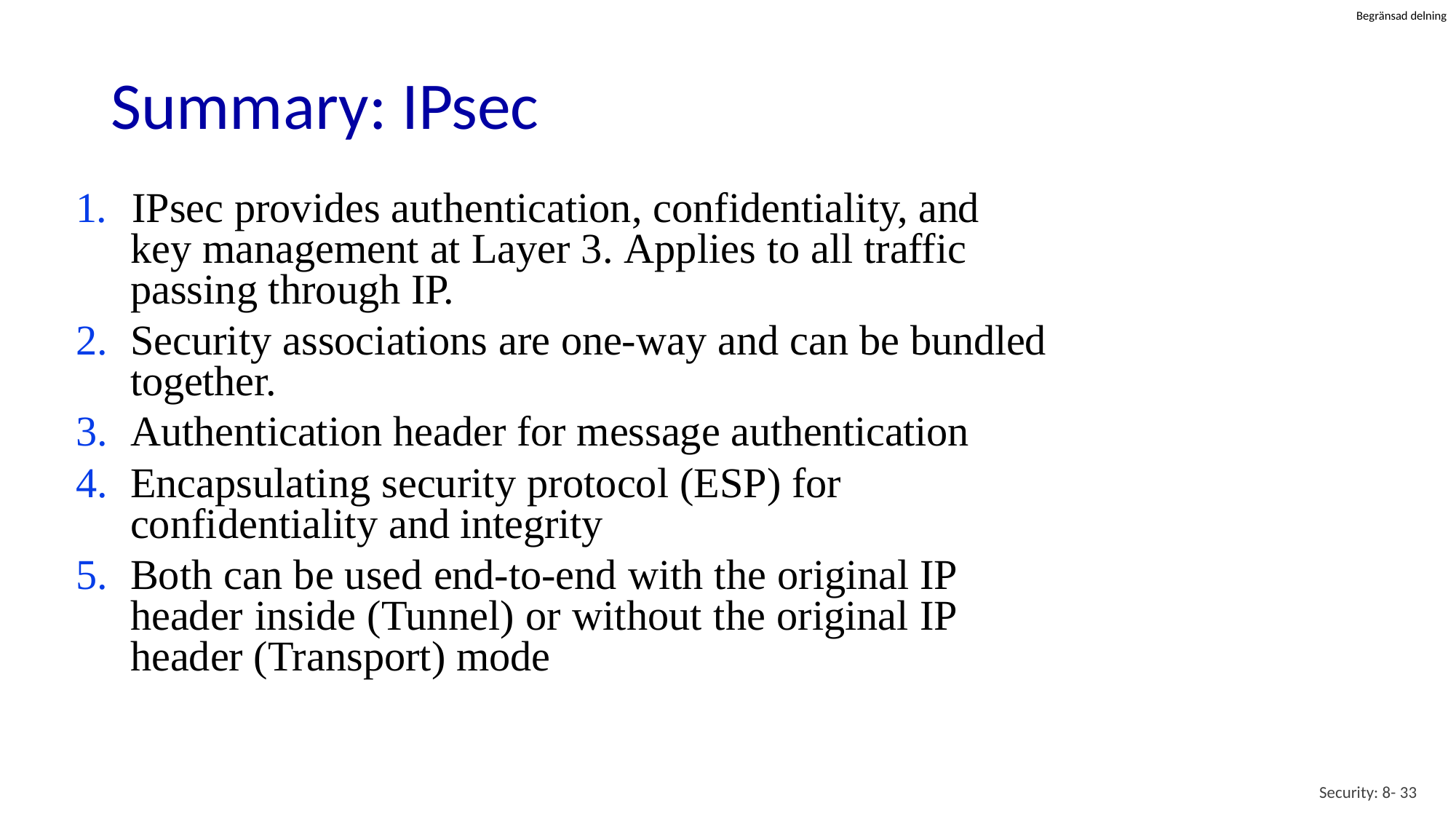

# Summary: IPsec
1.	IPsec provides authentication, confidentiality, and
key management at Layer 3. Applies to all traffic passing through IP.
Security associations are one-way and can be bundled together.
Authentication header for message authentication
Encapsulating security protocol (ESP) for confidentiality and integrity
Both can be used end-to-end with the original IP header inside (Tunnel) or without the original IP header (Transport) mode
Security: 8- 33